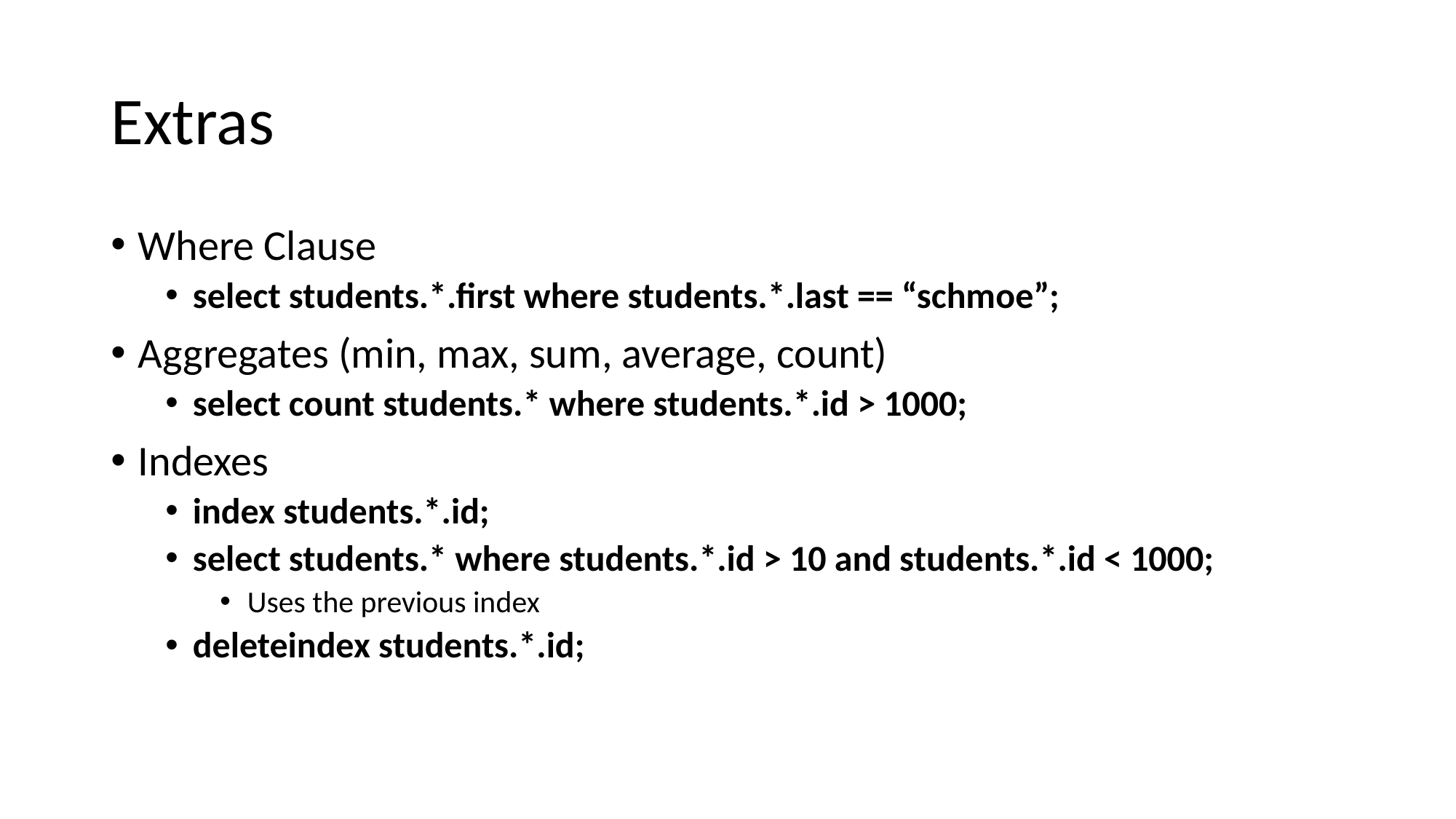

# Extras
Where Clause
select students.*.first where students.*.last == “schmoe”;
Aggregates (min, max, sum, average, count)
select count students.* where students.*.id > 1000;
Indexes
index students.*.id;
select students.* where students.*.id > 10 and students.*.id < 1000;
Uses the previous index
deleteindex students.*.id;